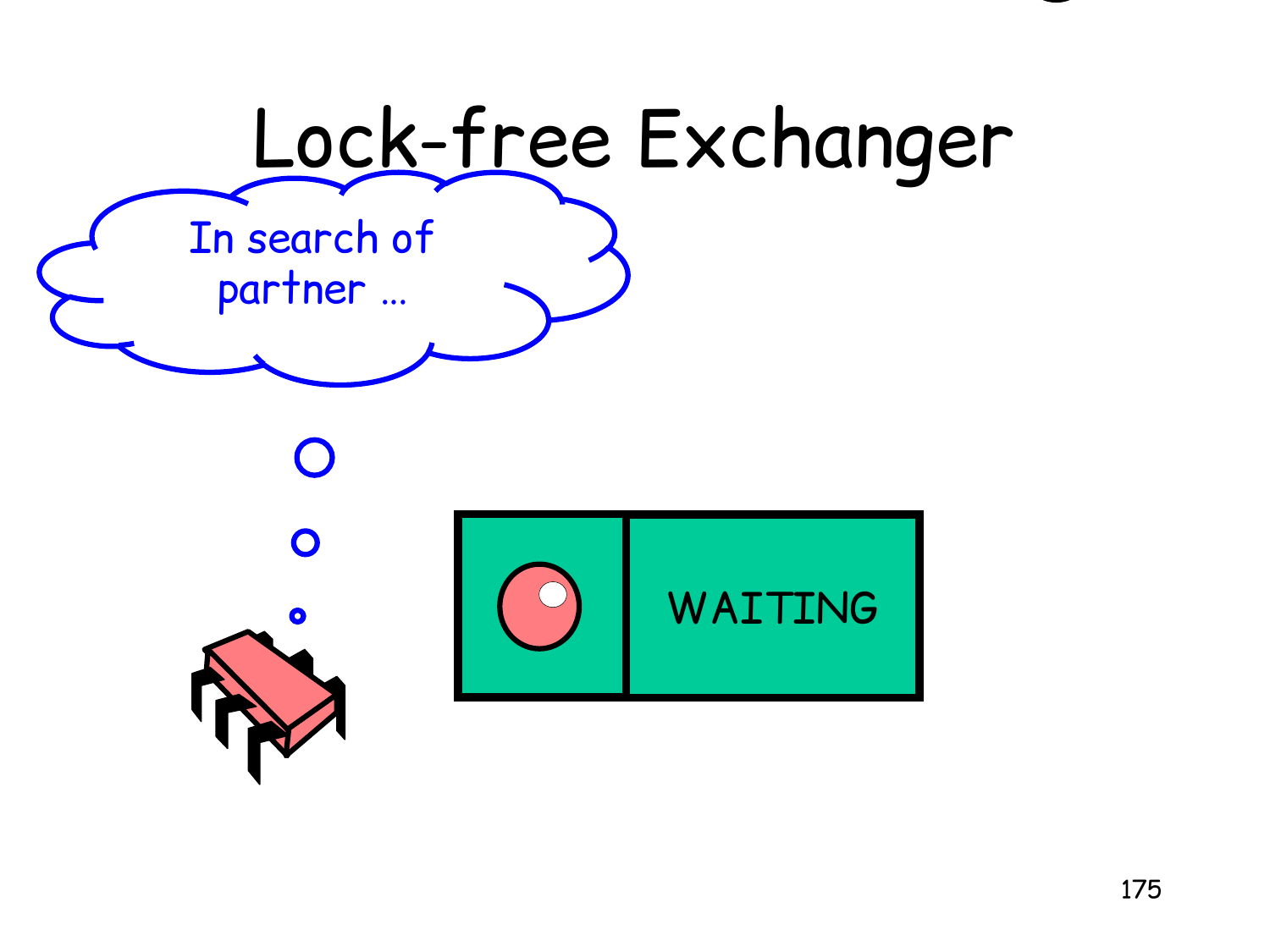

# Lock-free Exchanger
In search of partner …

WAITING

175